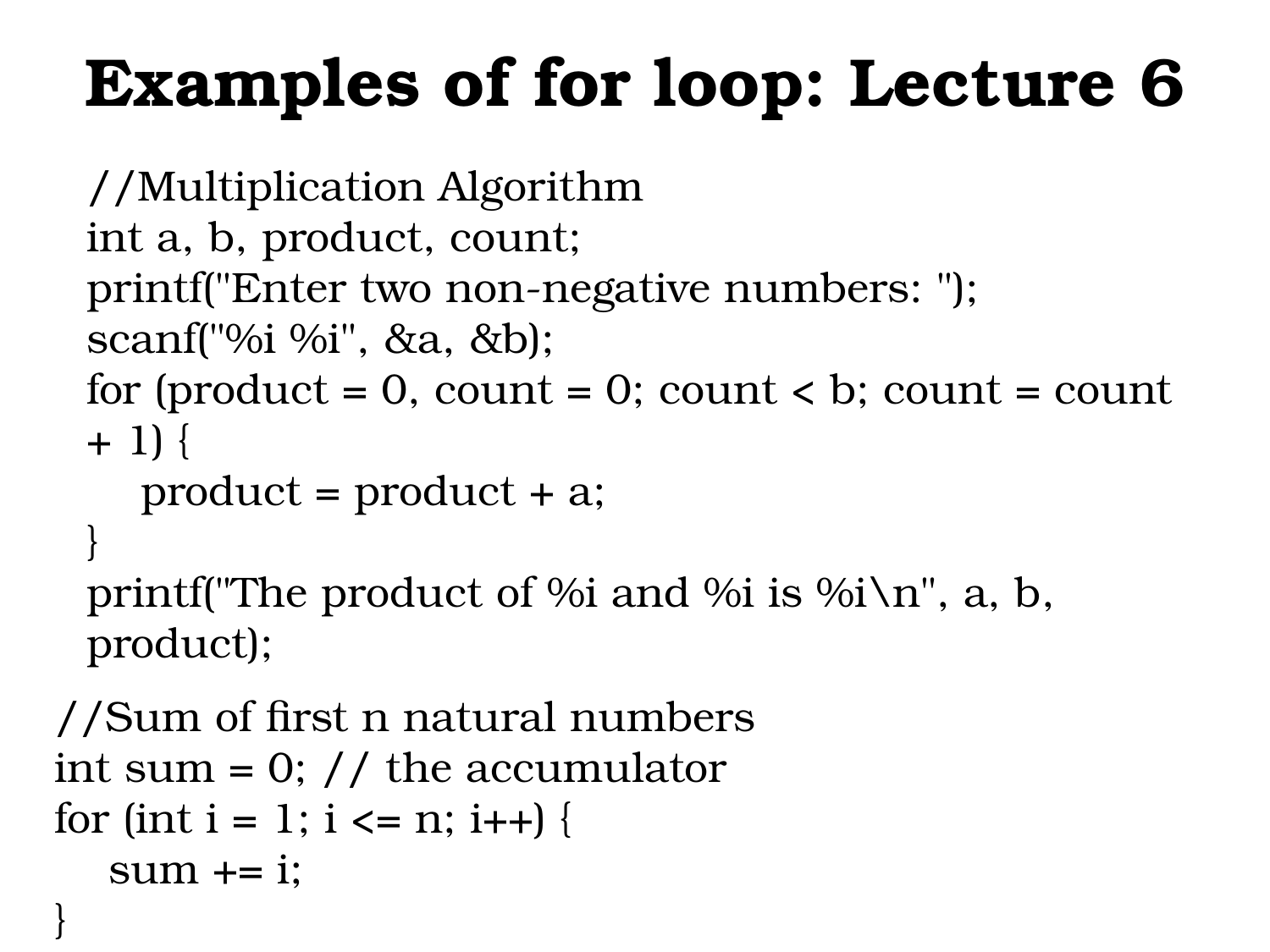

# Examples of for loop: Lecture 6
//Multiplication Algorithm
int a, b, product, count;
printf("Enter two non-negative numbers: ");
scanf("%i %i", &a, &b);
for (product = 0, count = 0; count < b; count = count + 1) {
    product = product + a;
}
printf("The product of %i and %i is %i\n", a, b, product);
//Sum of first n natural numbers
int sum = 0; // the accumulator
for (int i = 1; i <= n; i++) {
    sum += i;
}